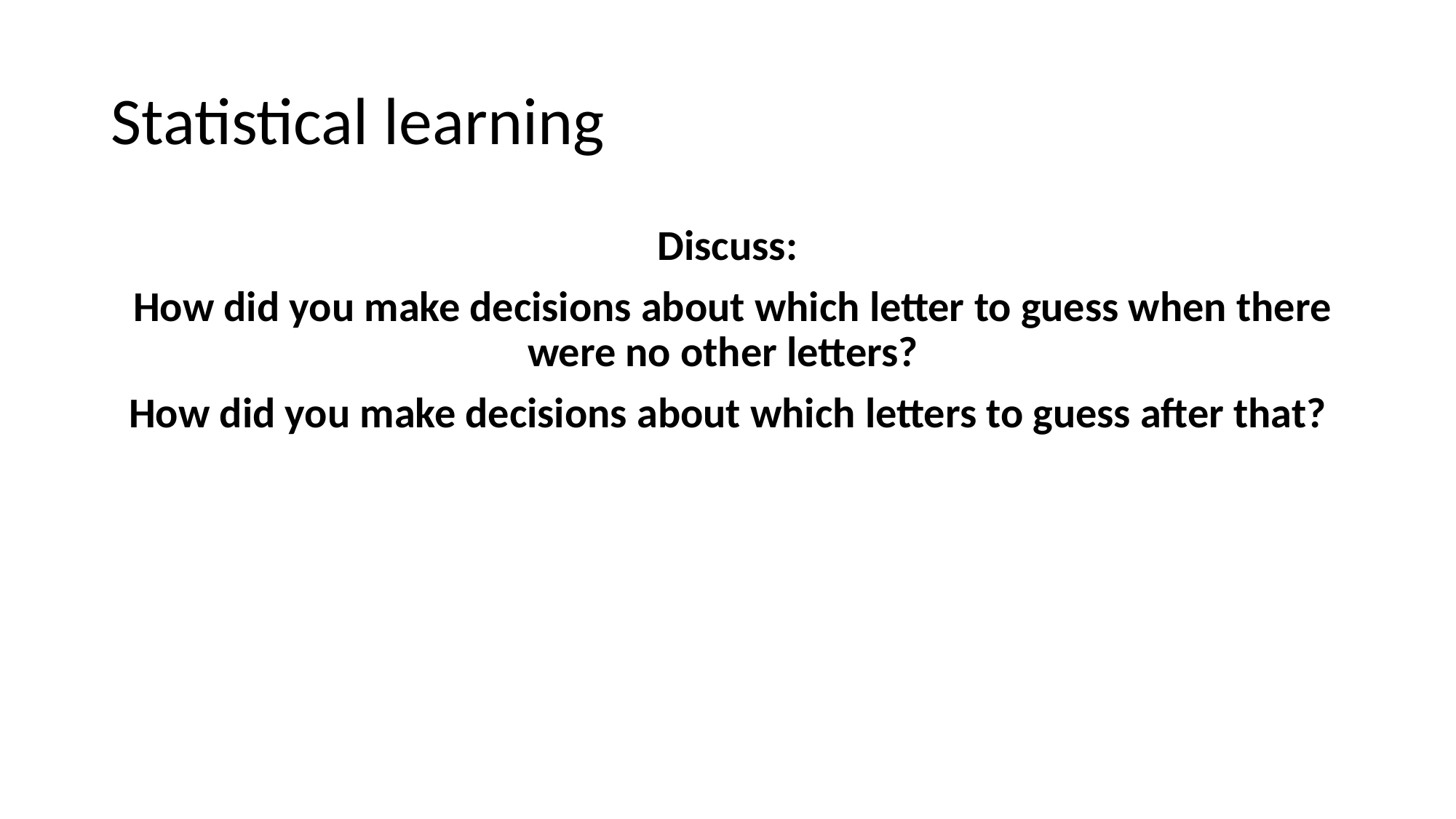

# Statistical learning
Discuss:
 How did you make decisions about which letter to guess when there were no other letters?
How did you make decisions about which letters to guess after that?